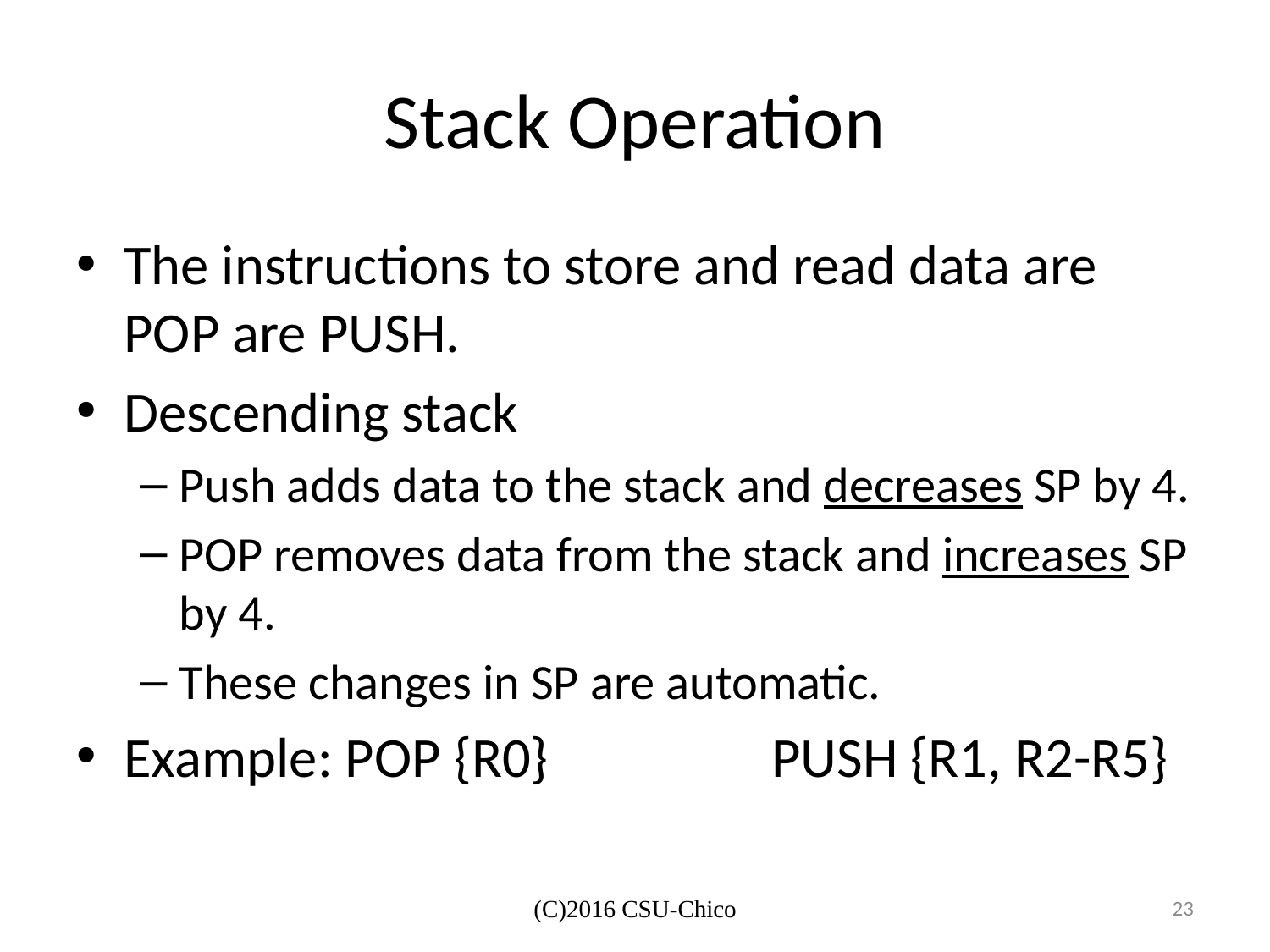

# Stack Operation
The instructions to store and read data are POP are PUSH.
Descending stack
Push adds data to the stack and decreases SP by 4.
POP removes data from the stack and increases SP by 4.
These changes in SP are automatic.
Example: POP {R0}		 PUSH {R1, R2-R5}

(C)2016 CSU-Chico
23